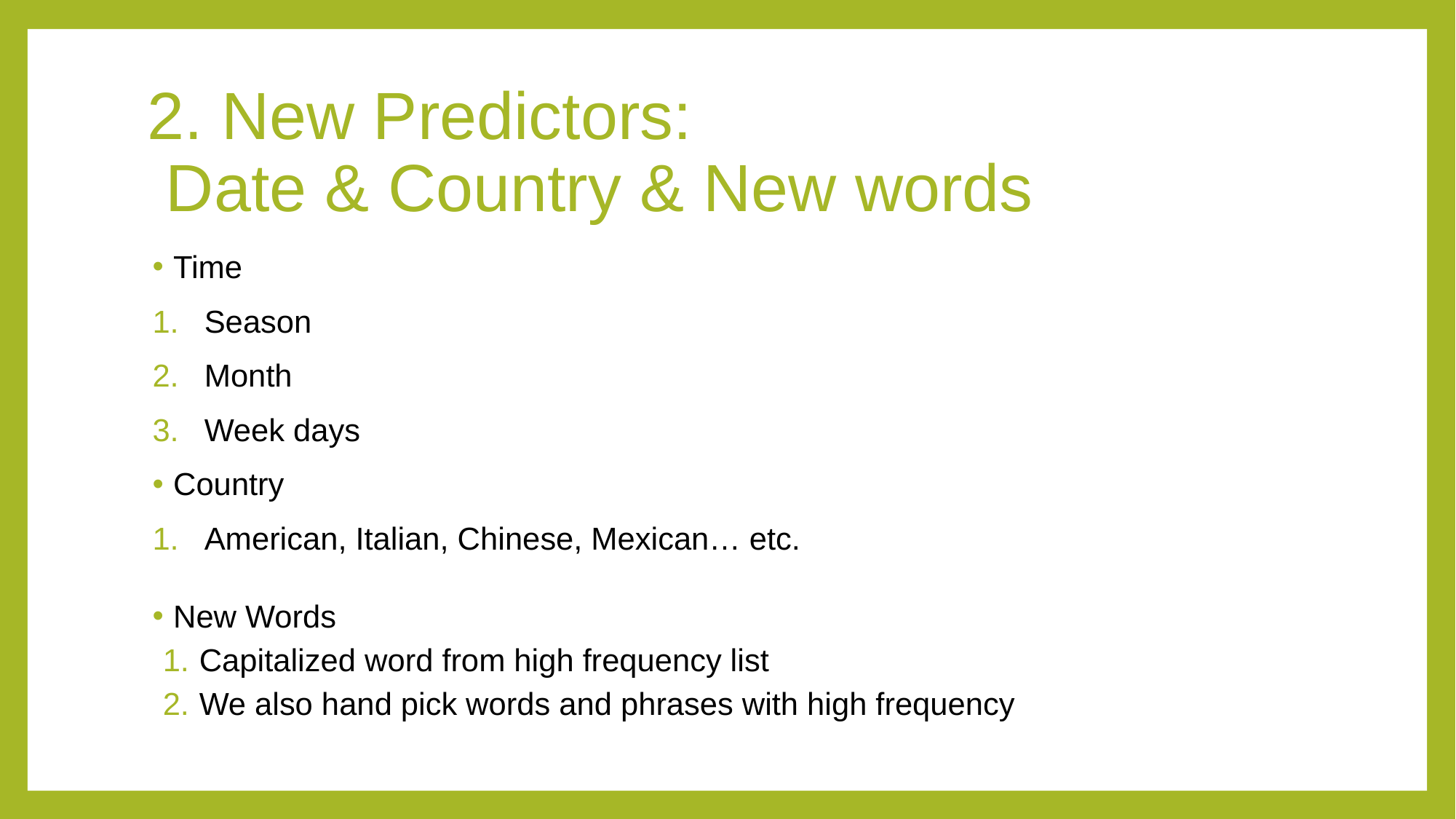

# 2. New Predictors: Date & Country & New words
Time
Season
Month
Week days
Country
American, Italian, Chinese, Mexican… etc.

New Words
Capitalized word from high frequency list
We also hand pick words and phrases with high frequency